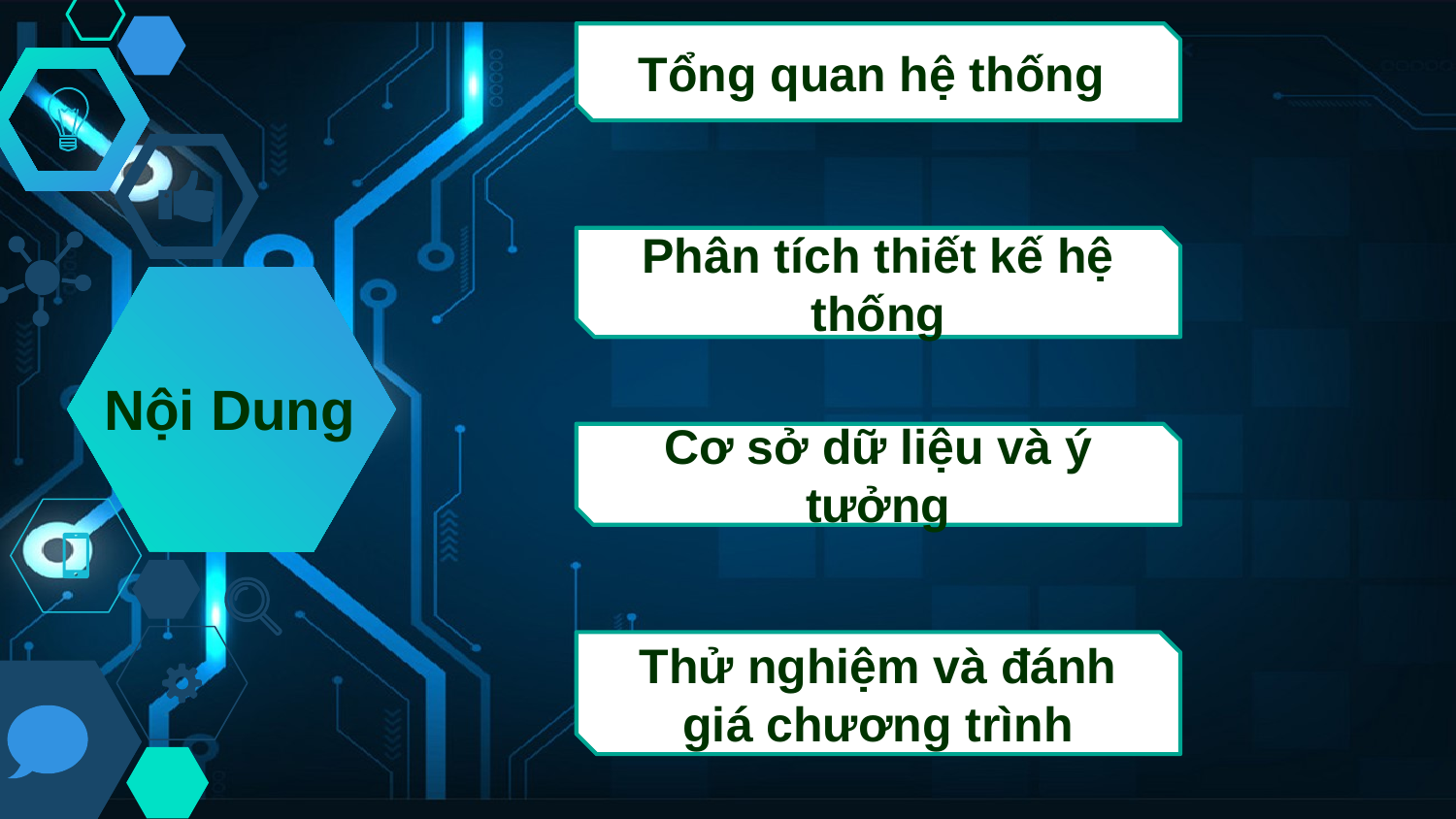

Tổng quan hệ thống
Phân tích thiết kế hệ thống
Nội Dung
Cơ sở dữ liệu và ý tưởng
Thử nghiệm và đánh giá chương trình